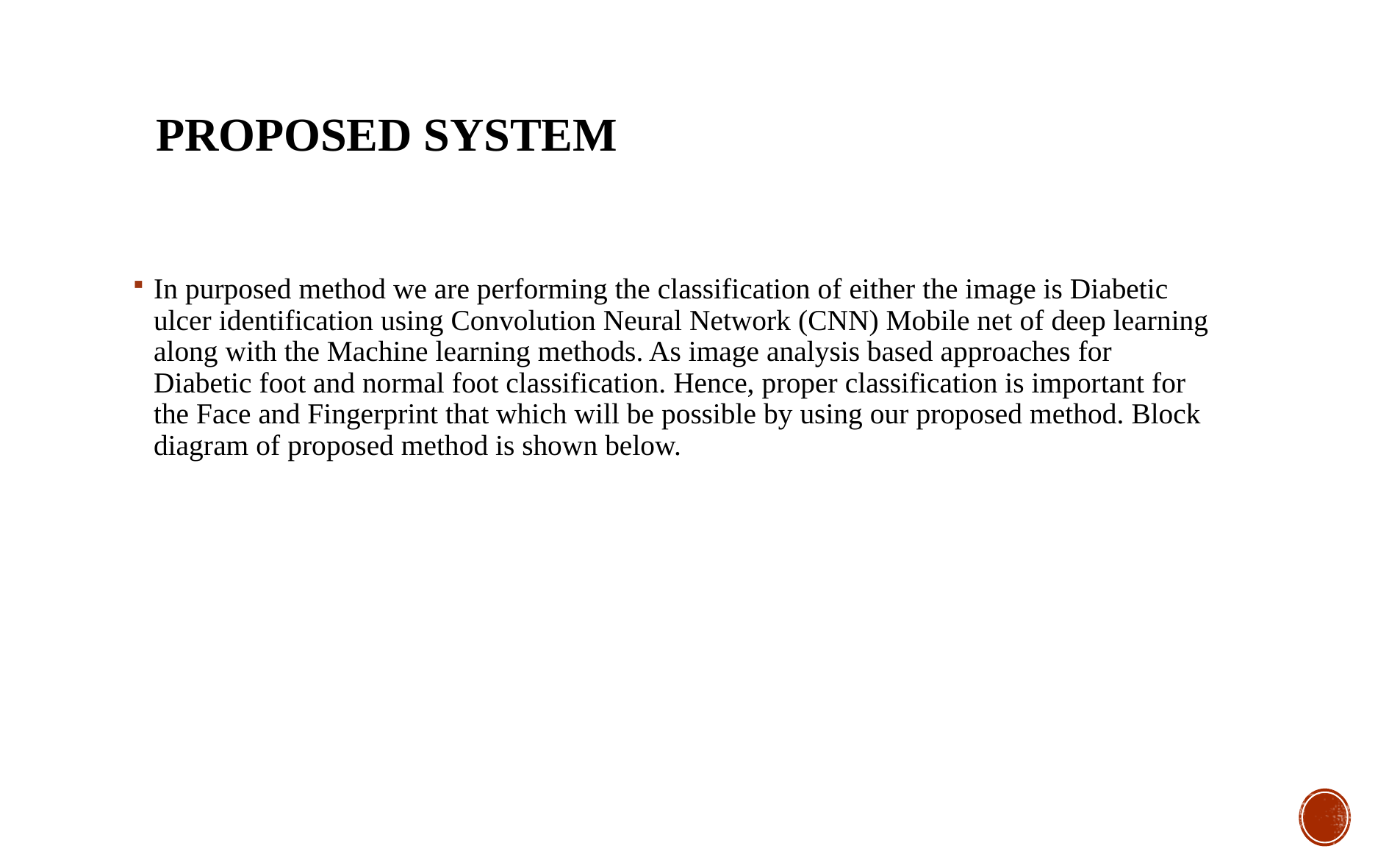

# PROPOSED SYSTEM
In purposed method we are performing the classification of either the image is Diabetic ulcer identification using Convolution Neural Network (CNN) Mobile net of deep learning along with the Machine learning methods. As image analysis based approaches for Diabetic foot and normal foot classification. Hence, proper classification is important for the Face and Fingerprint that which will be possible by using our proposed method. Block diagram of proposed method is shown below.